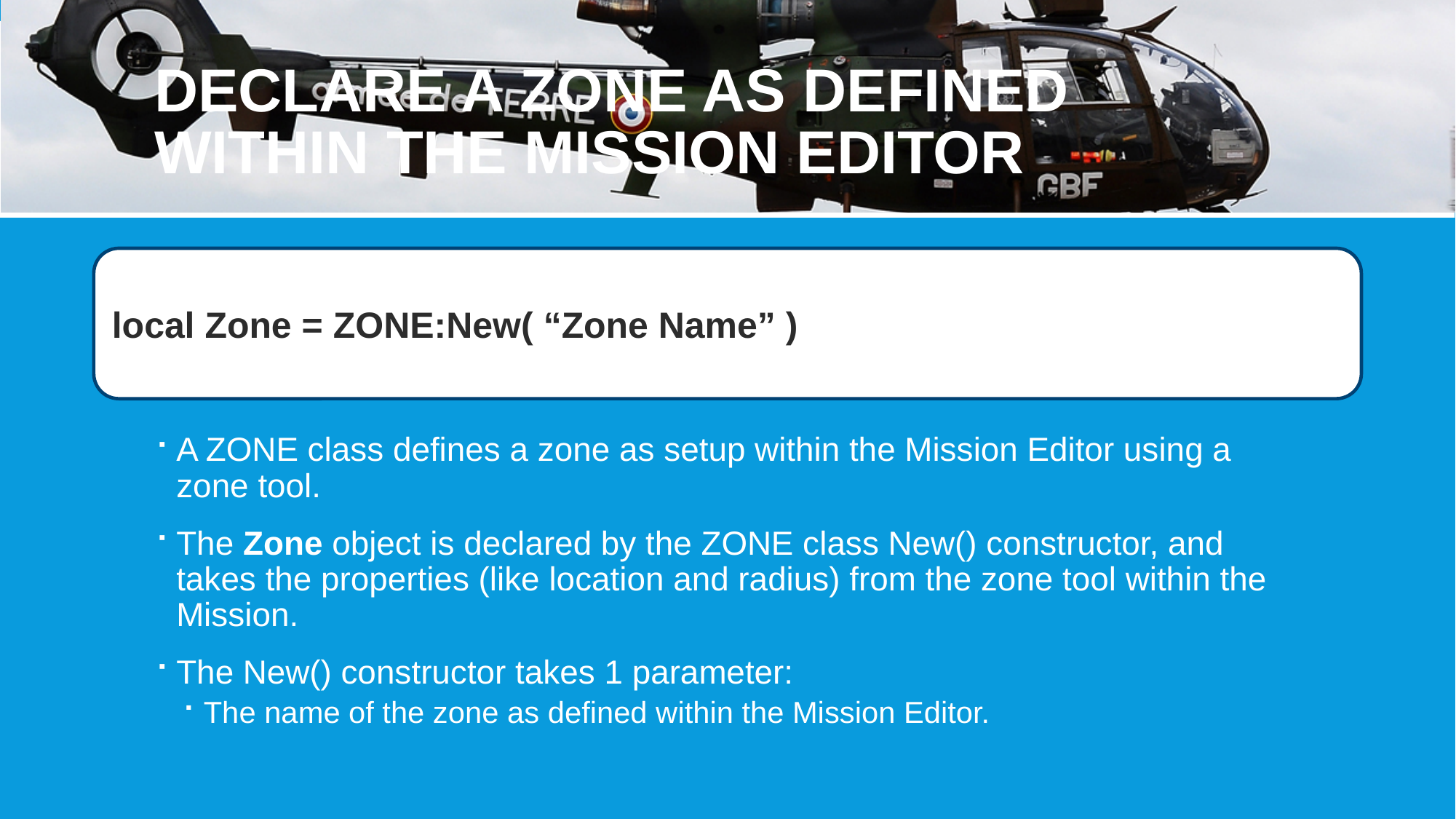

# DECLARE a ZONE as defined within the mission editor
local Zone = ZONE:New( “Zone Name” )
A ZONE class defines a zone as setup within the Mission Editor using a zone tool.
The Zone object is declared by the ZONE class New() constructor, and takes the properties (like location and radius) from the zone tool within the Mission.
The New() constructor takes 1 parameter:
The name of the zone as defined within the Mission Editor.